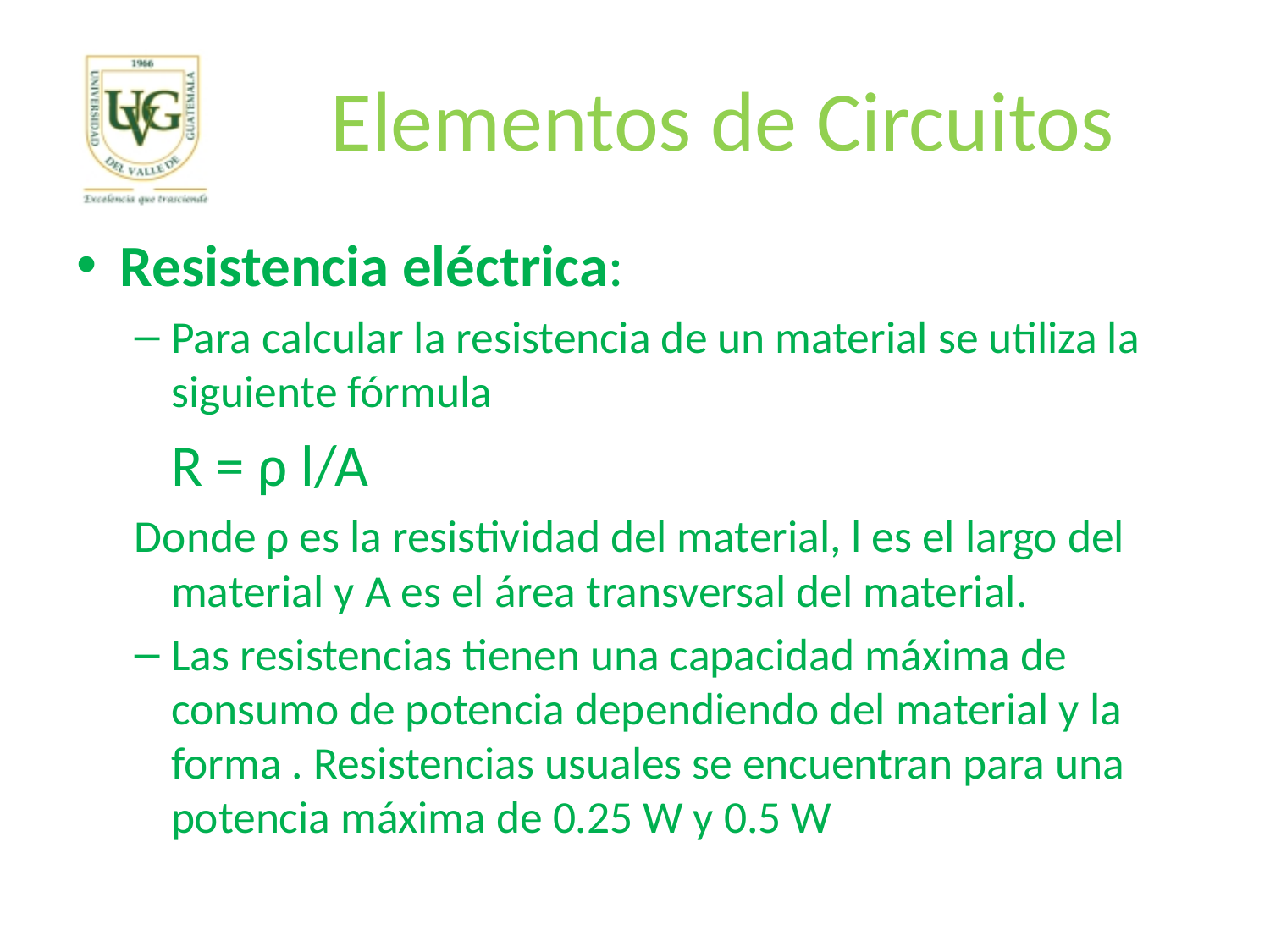

# Elementos de Circuitos
Resistencia eléctrica:
Para calcular la resistencia de un material se utiliza la siguiente fórmula
 				R = ρ l/A
Donde ρ es la resistividad del material, l es el largo del material y A es el área transversal del material.
Las resistencias tienen una capacidad máxima de consumo de potencia dependiendo del material y la forma . Resistencias usuales se encuentran para una potencia máxima de 0.25 W y 0.5 W